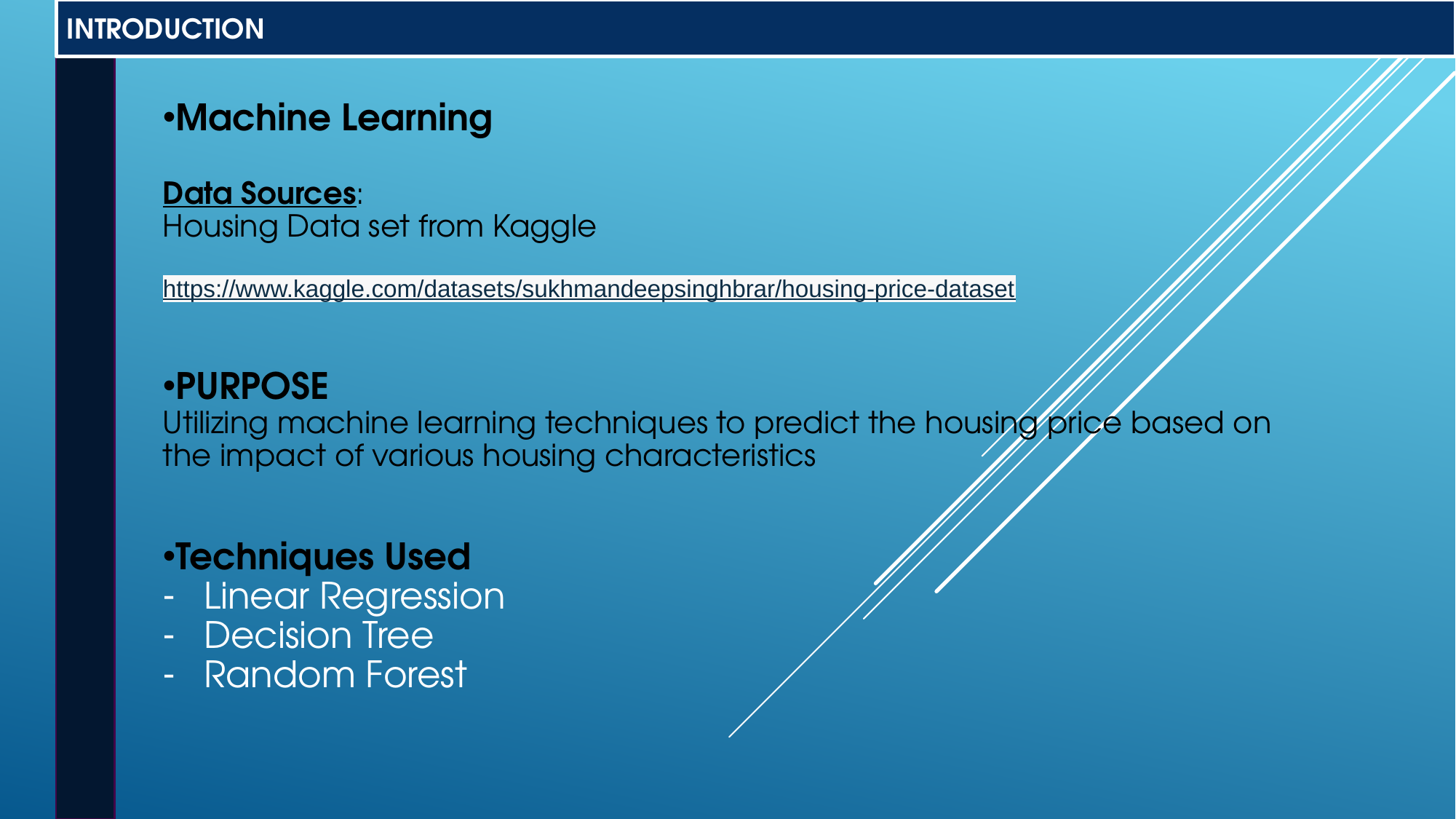

INTRODUCTION

Machine Learning

Data Sources:
Housing Data set from Kaggle

https://www.kaggle.com/datasets/sukhmandeepsinghbrar/housing-price-dataset

PURPOSE
Utilizing machine learning techniques to predict the housing price based on the impact of various housing characteristics

Techniques Used
Linear Regression
Decision Tree
Random Forest